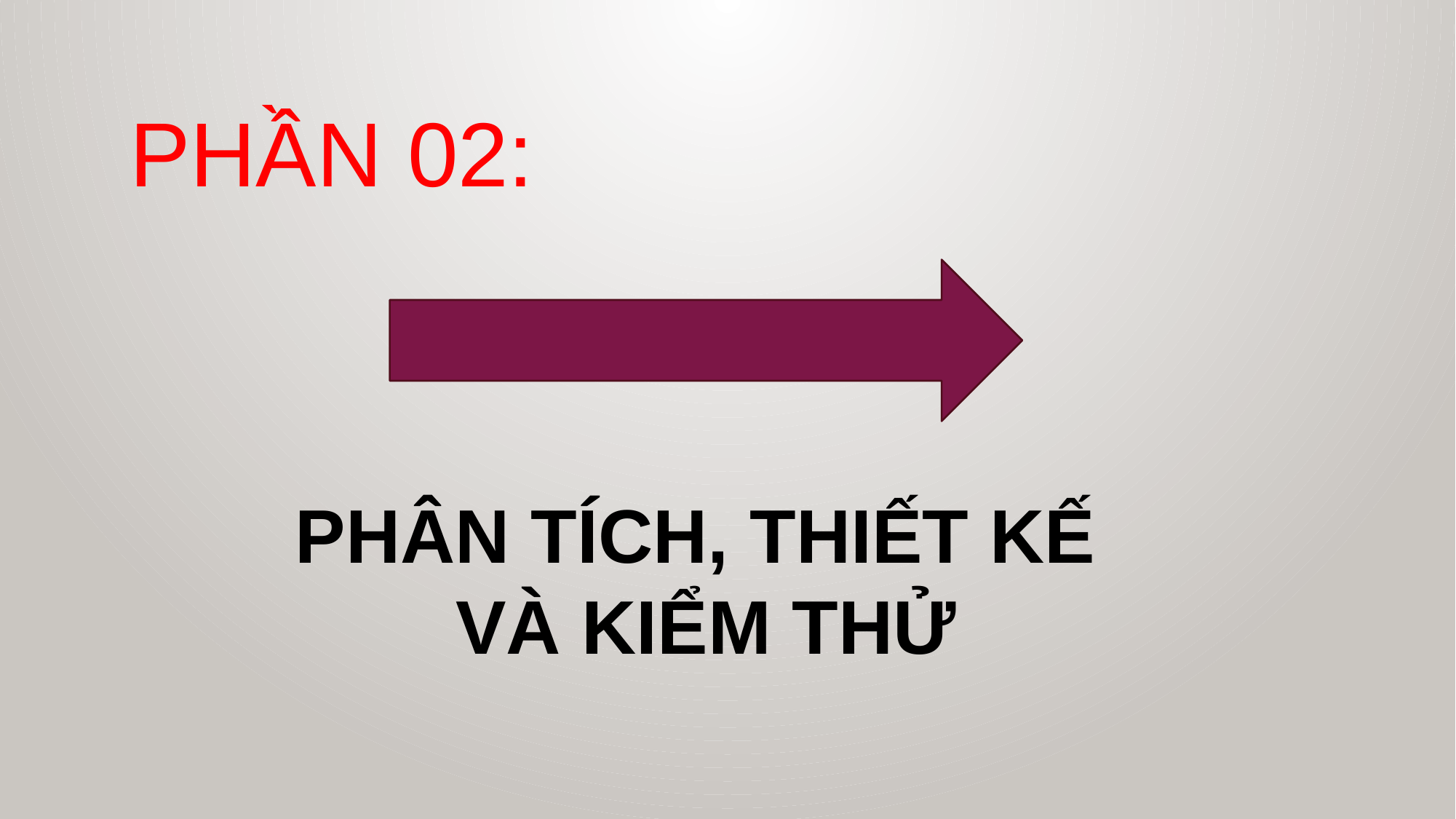

PHẦN 02:

PHÂN TÍCH, THIẾT KẾ
VÀ KIỂM THỬ